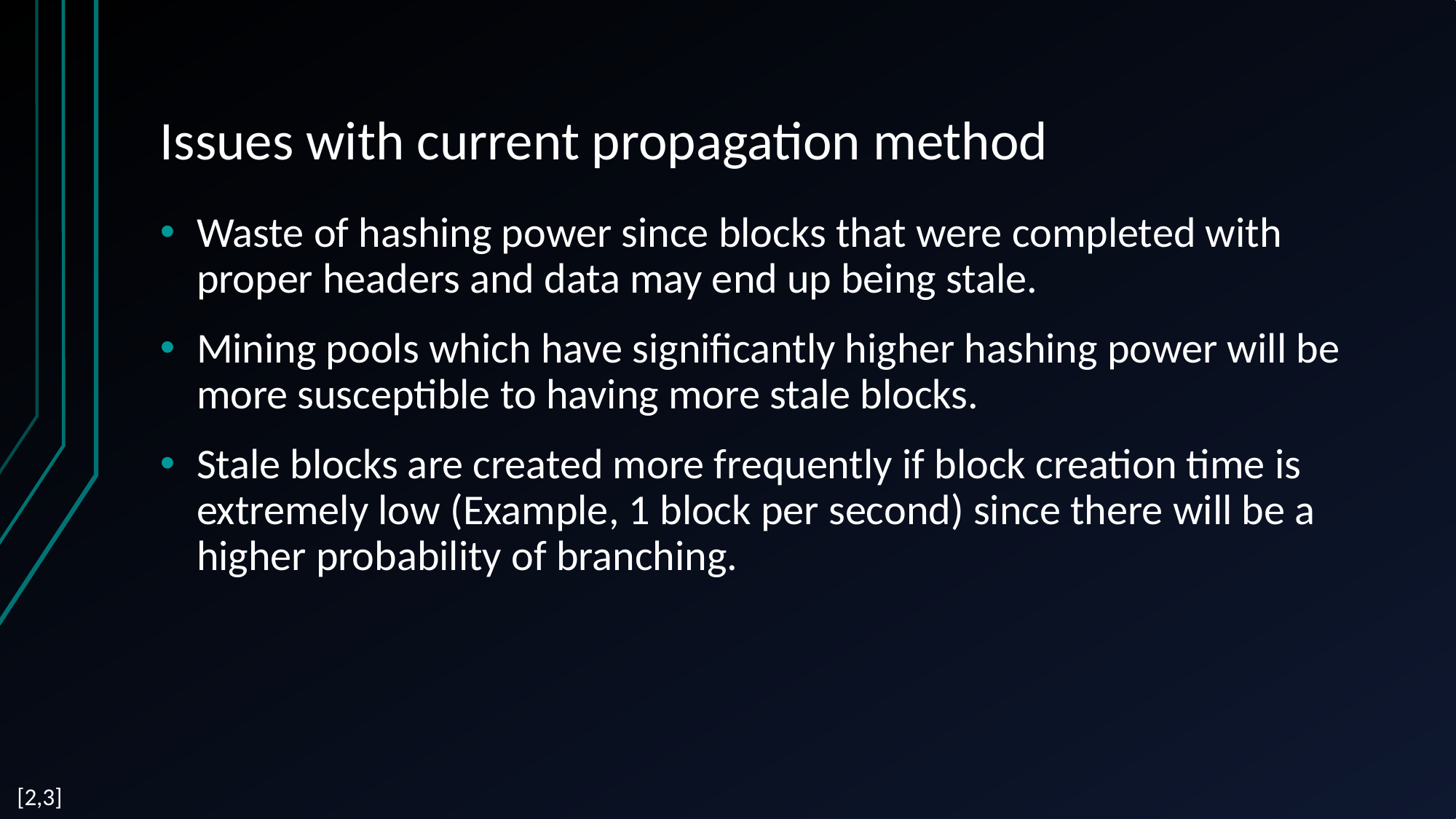

# Issues with current propagation method
Waste of hashing power since blocks that were completed with proper headers and data may end up being stale.
Mining pools which have significantly higher hashing power will be more susceptible to having more stale blocks.
Stale blocks are created more frequently if block creation time is extremely low (Example, 1 block per second) since there will be a higher probability of branching.
[2,3]